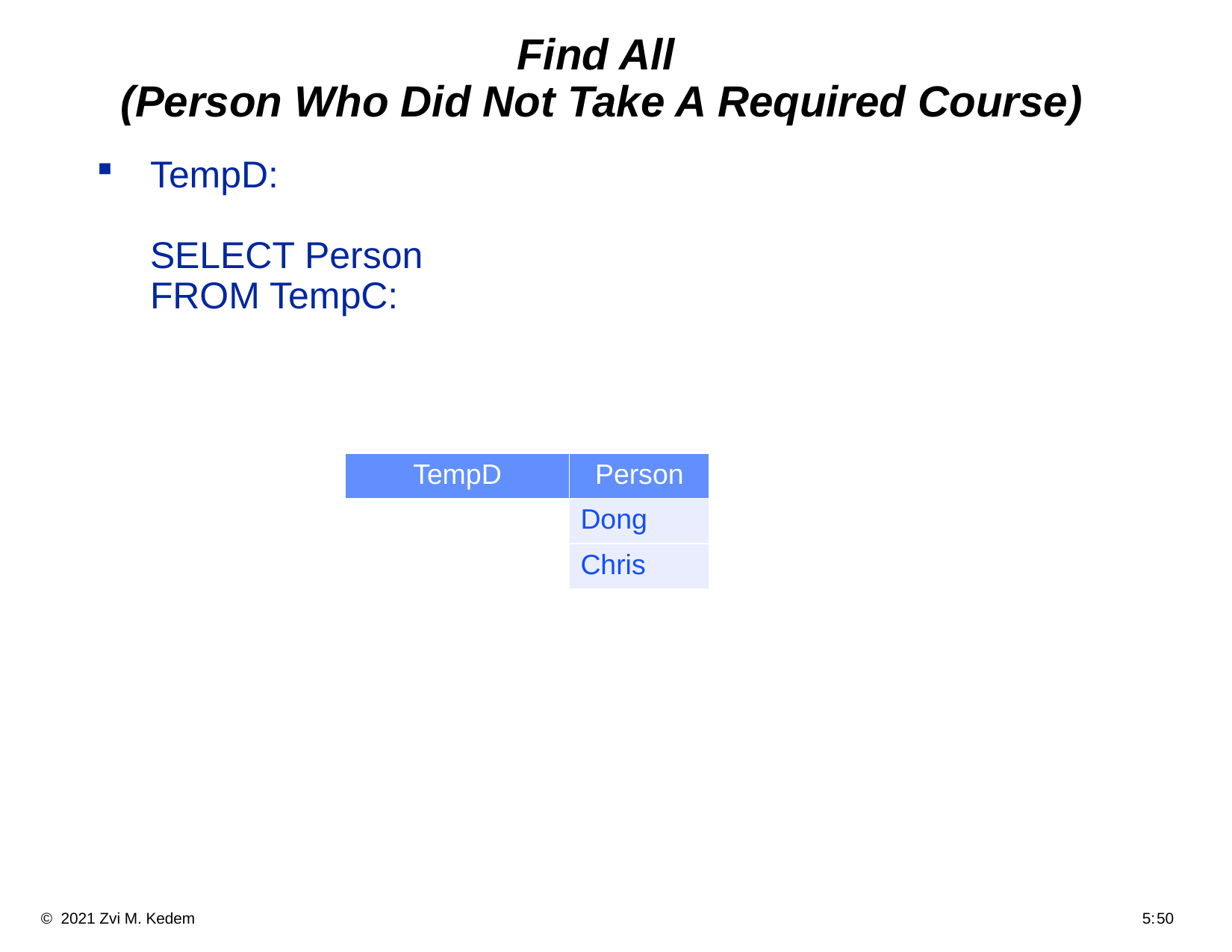

# Find All (Person Who Did Not Take A Required Course)
TempD:
SELECT Person
FROM TempC:
| TempD | Person |
| --- | --- |
|  | Dong |
|  | Chris |